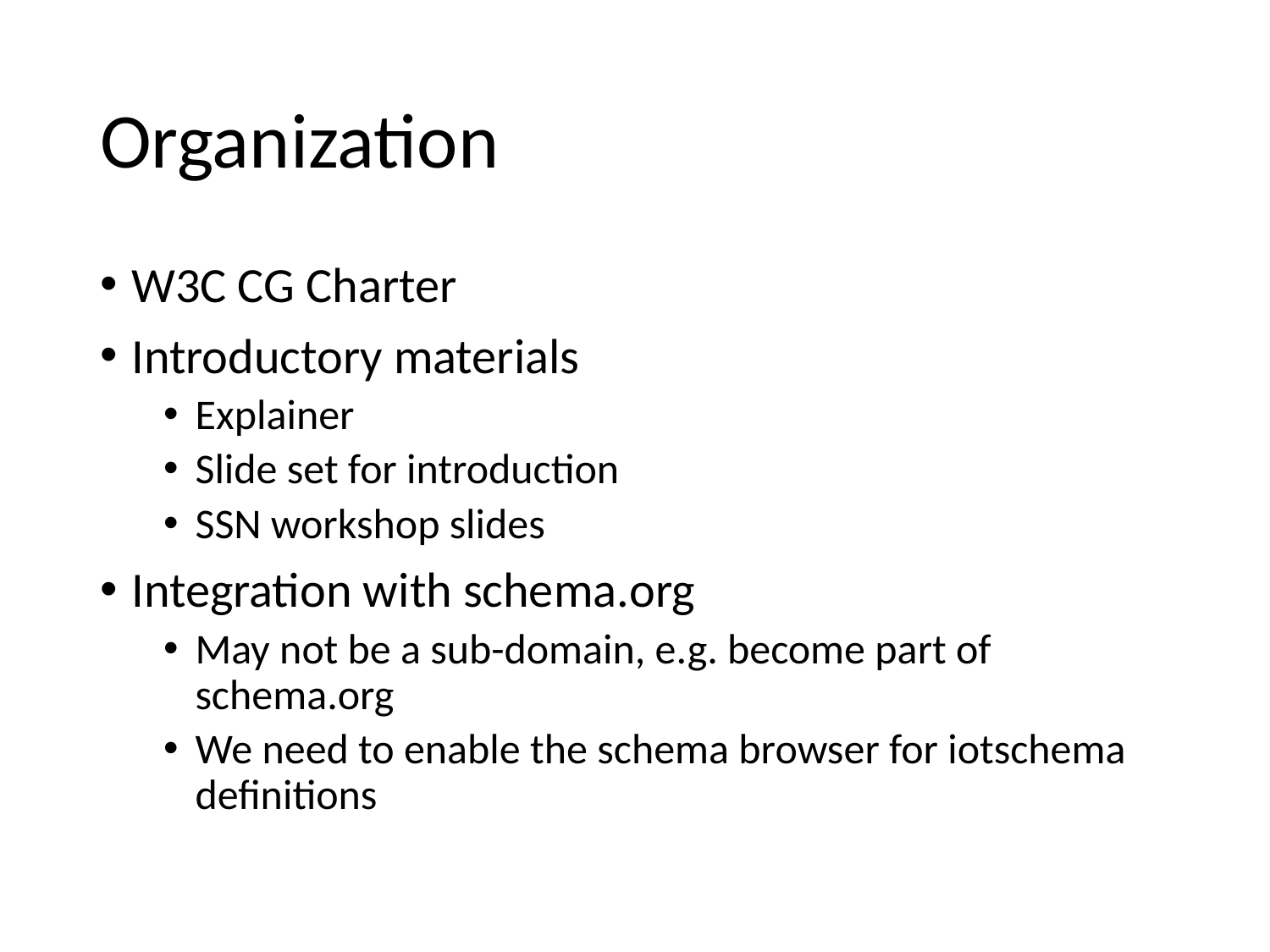

# Organization
W3C CG Charter
Introductory materials
Explainer
Slide set for introduction
SSN workshop slides
Integration with schema.org
May not be a sub-domain, e.g. become part of schema.org
We need to enable the schema browser for iotschema definitions